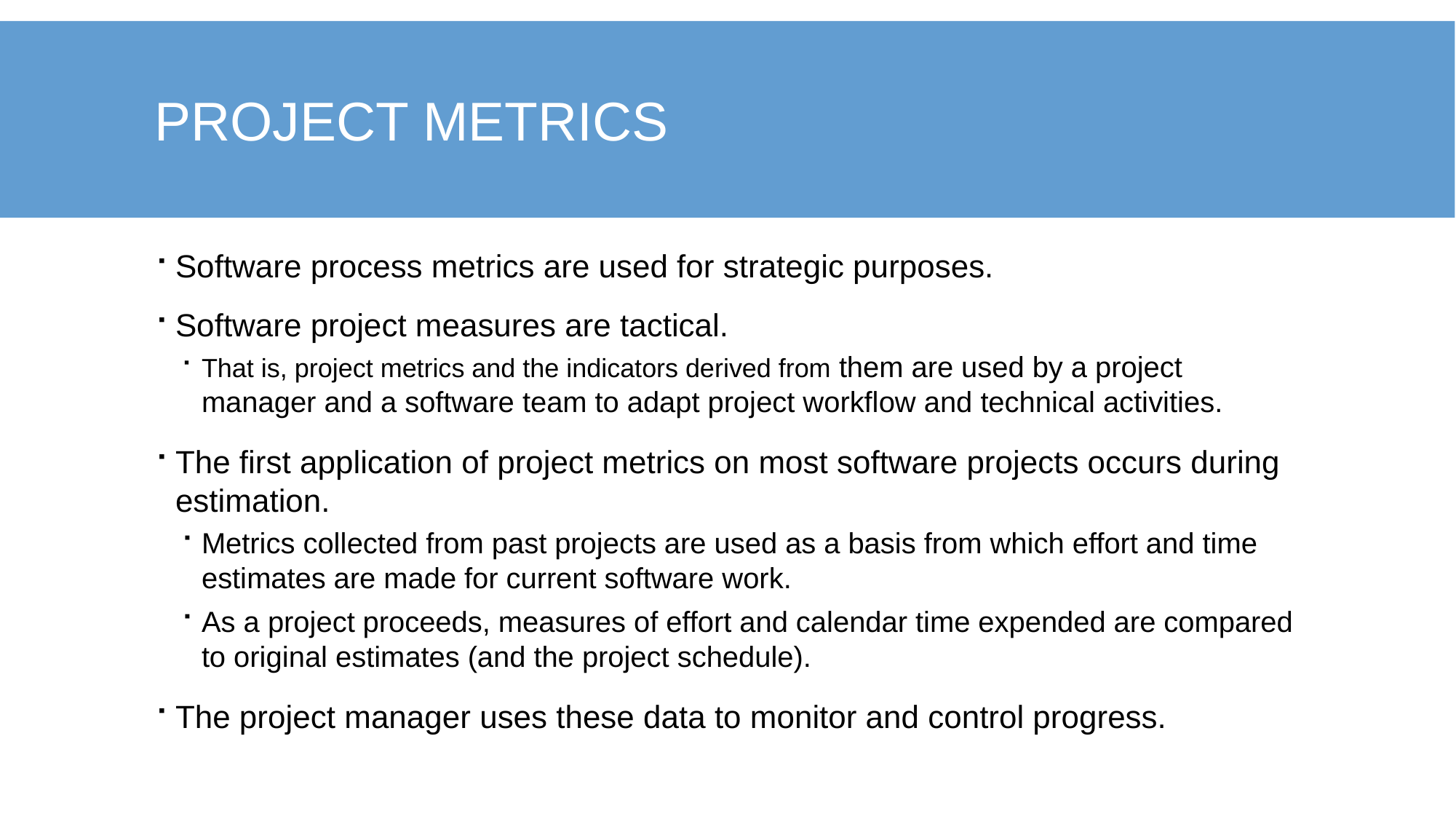

# Project metrics
Software process metrics are used for strategic purposes.
Software project measures are tactical.
That is, project metrics and the indicators derived from them are used by a project manager and a software team to adapt project workflow and technical activities.
The first application of project metrics on most software projects occurs during estimation.
Metrics collected from past projects are used as a basis from which effort and time estimates are made for current software work.
As a project proceeds, measures of effort and calendar time expended are compared to original estimates (and the project schedule).
The project manager uses these data to monitor and control progress.